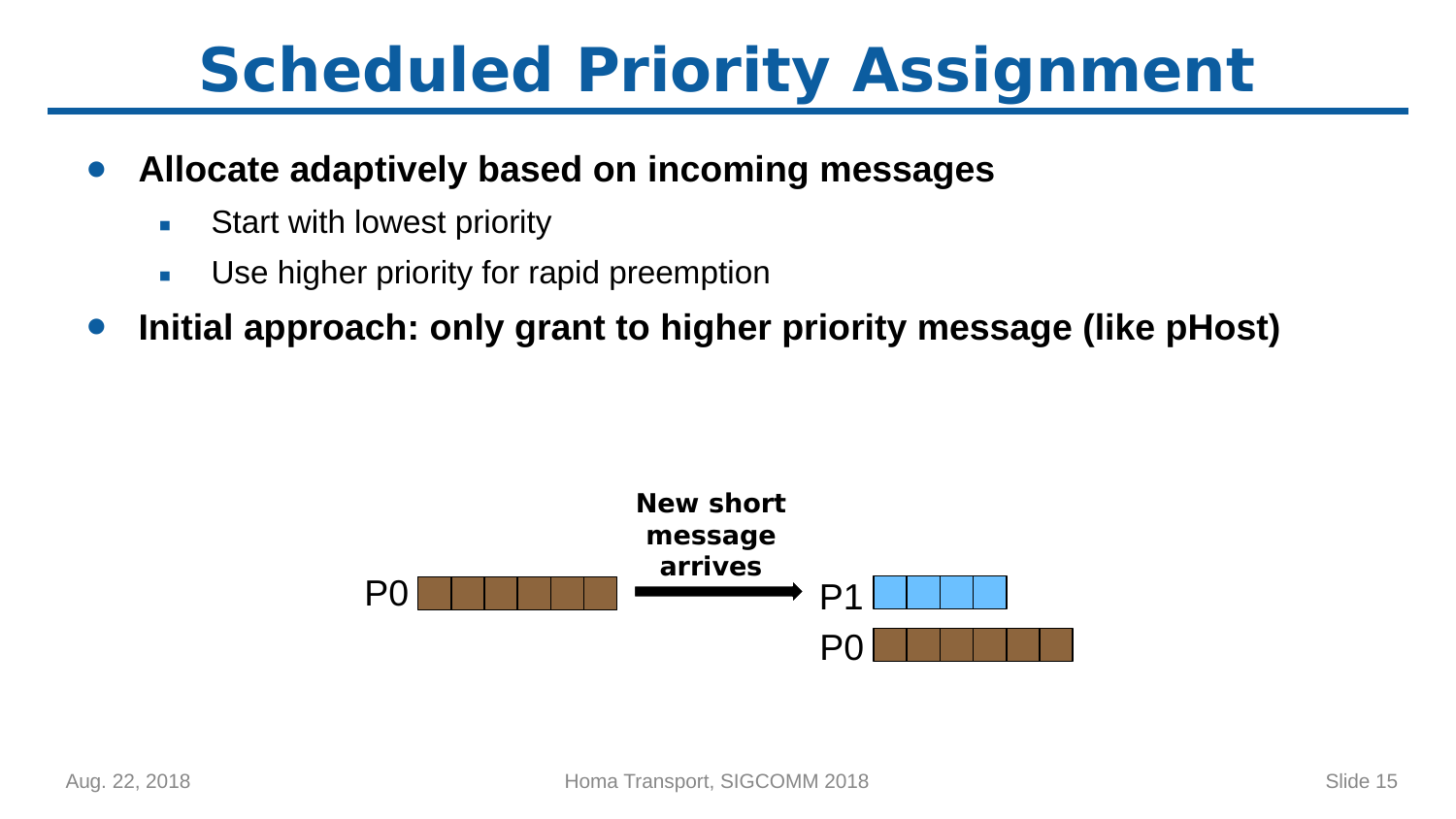

# Scheduled Priority Assignment
Allocate adaptively based on incoming messages
Start with lowest priority
Use higher priority for rapid preemption
Initial approach: only grant to higher priority message (like pHost)
New short message arrives
P1

P0

P0

Slide 15